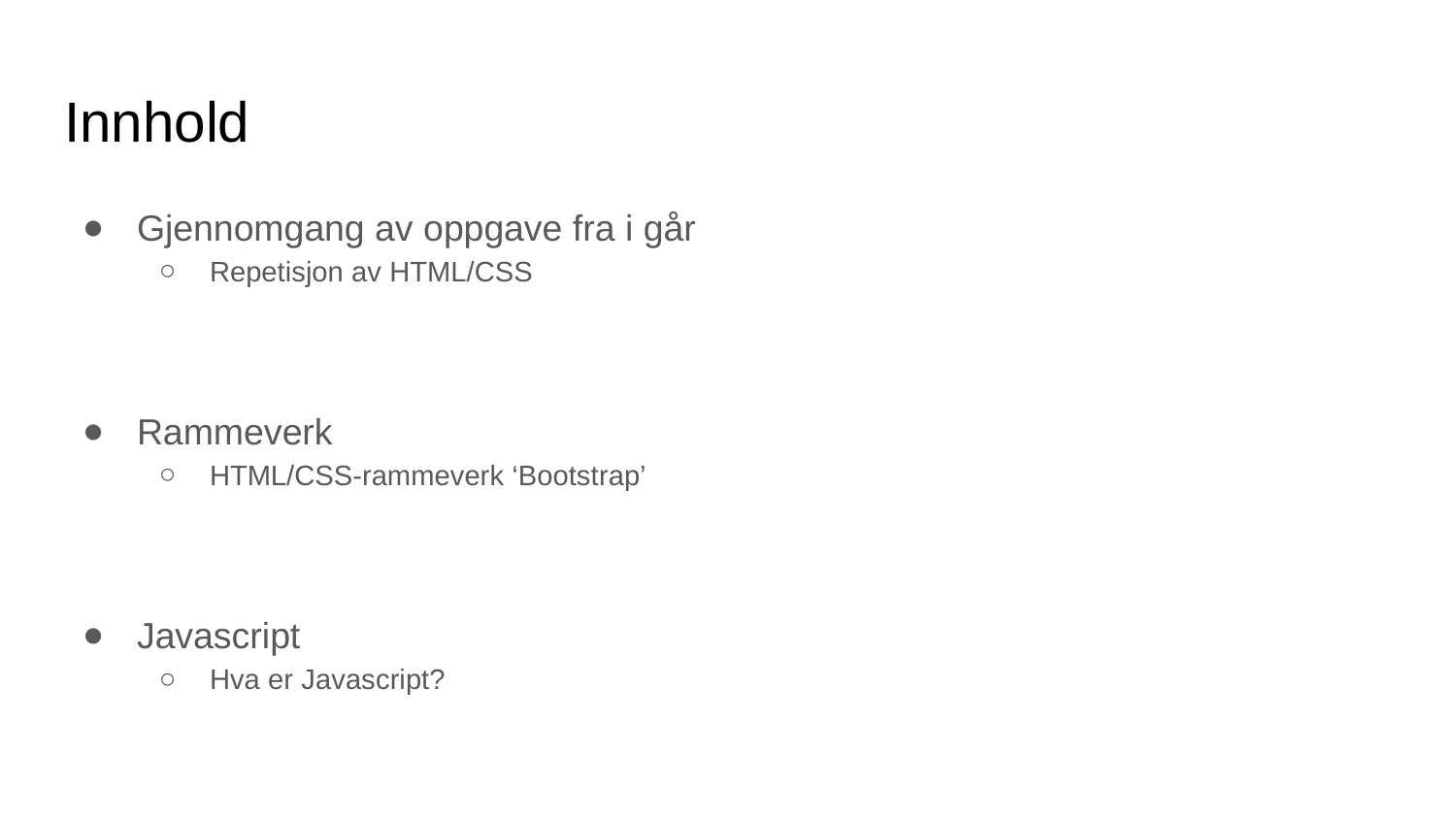

# Innhold
Gjennomgang av oppgave fra i går
Repetisjon av HTML/CSS

Rammeverk
HTML/CSS-rammeverk ‘Bootstrap’

Javascript
Hva er Javascript?